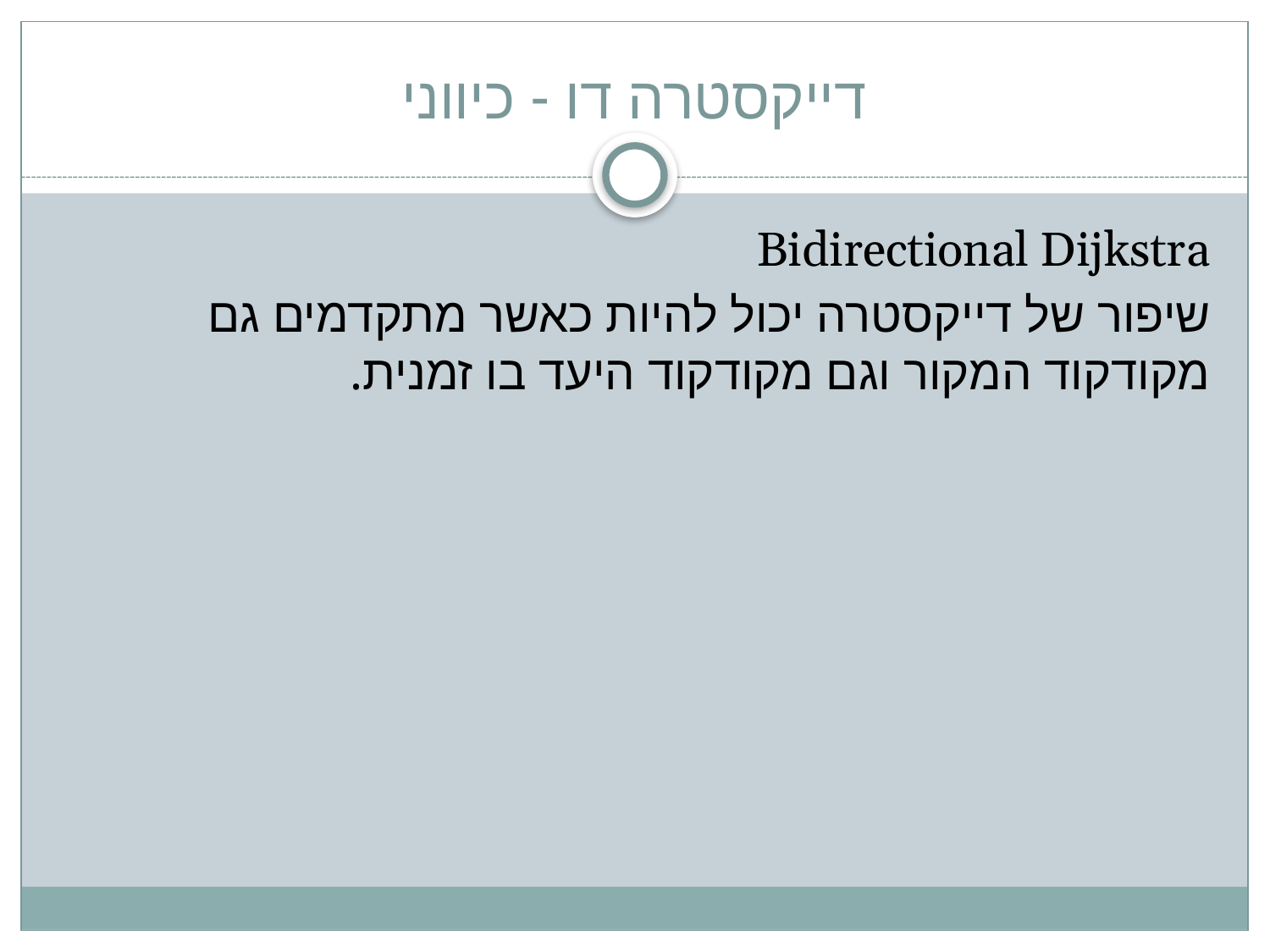

# דייקסטרה דו - כיווני
Bidirectional Dijkstra
שיפור של דייקסטרה יכול להיות כאשר מתקדמים גם מקודקוד המקור וגם מקודקוד היעד בו זמנית.